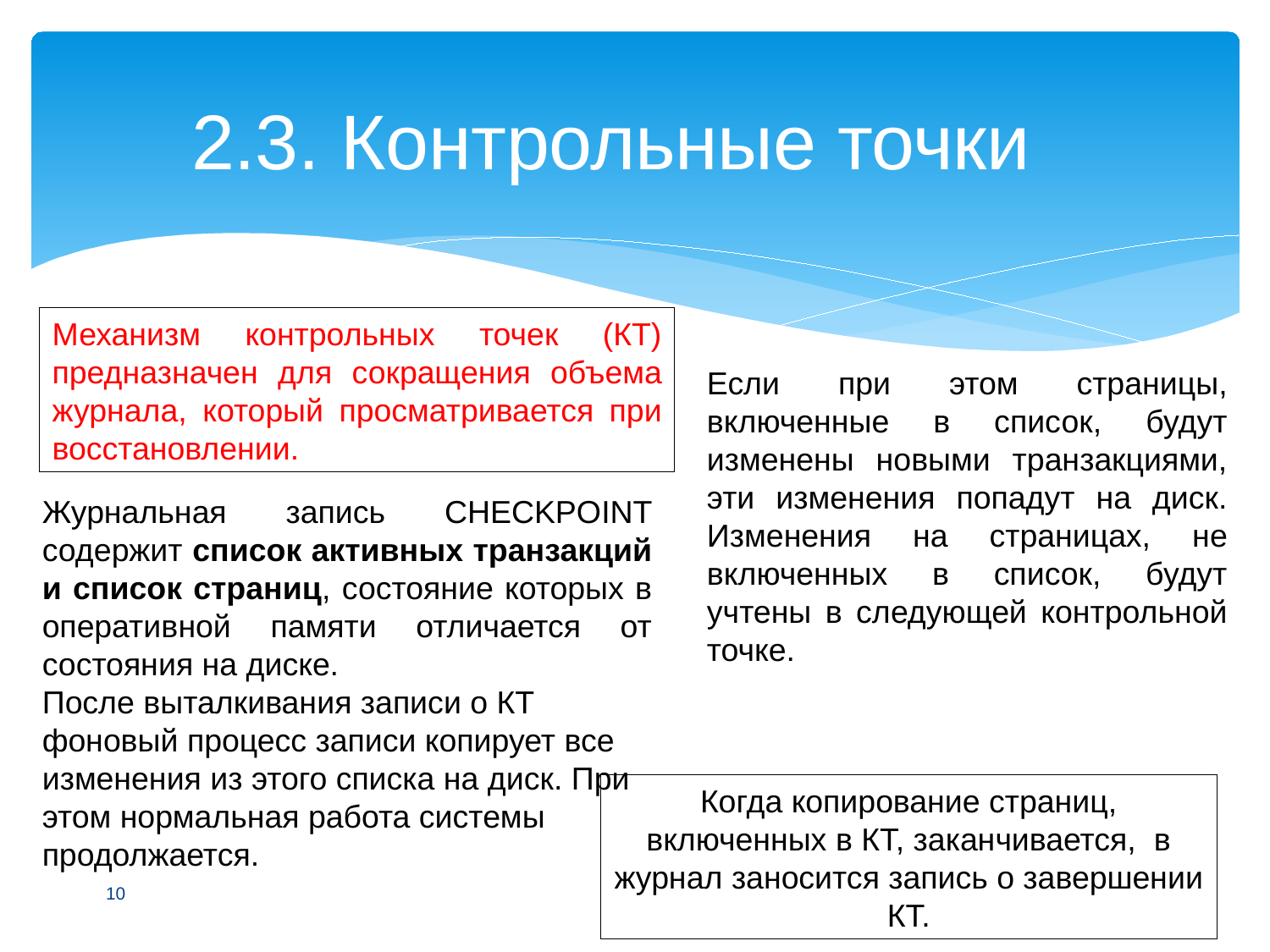

# 2.3. Контрольные точки
Механизм контрольных точек (КТ) предназначен для сокращения объема журнала, который просматривается при восстановлении.
Если при этом страницы, включенные в список, будут изменены новыми транзакциями, эти изменения попадут на диск. Изменения на страницах, не включенных в список, будут учтены в следующей контрольной точке.
Журнальная запись CHECKPOINT содержит список активных транзакций и список страниц, состояние которых в оперативной памяти отличается от состояния на диске.
После выталкивания записи о КТ фоновый процесс записи копирует все изменения из этого списка на диск. При этом нормальная работа системы продолжается.
Когда копирование страниц, включенных в КТ, заканчивается,  в журнал заносится запись о завершении КТ.
10